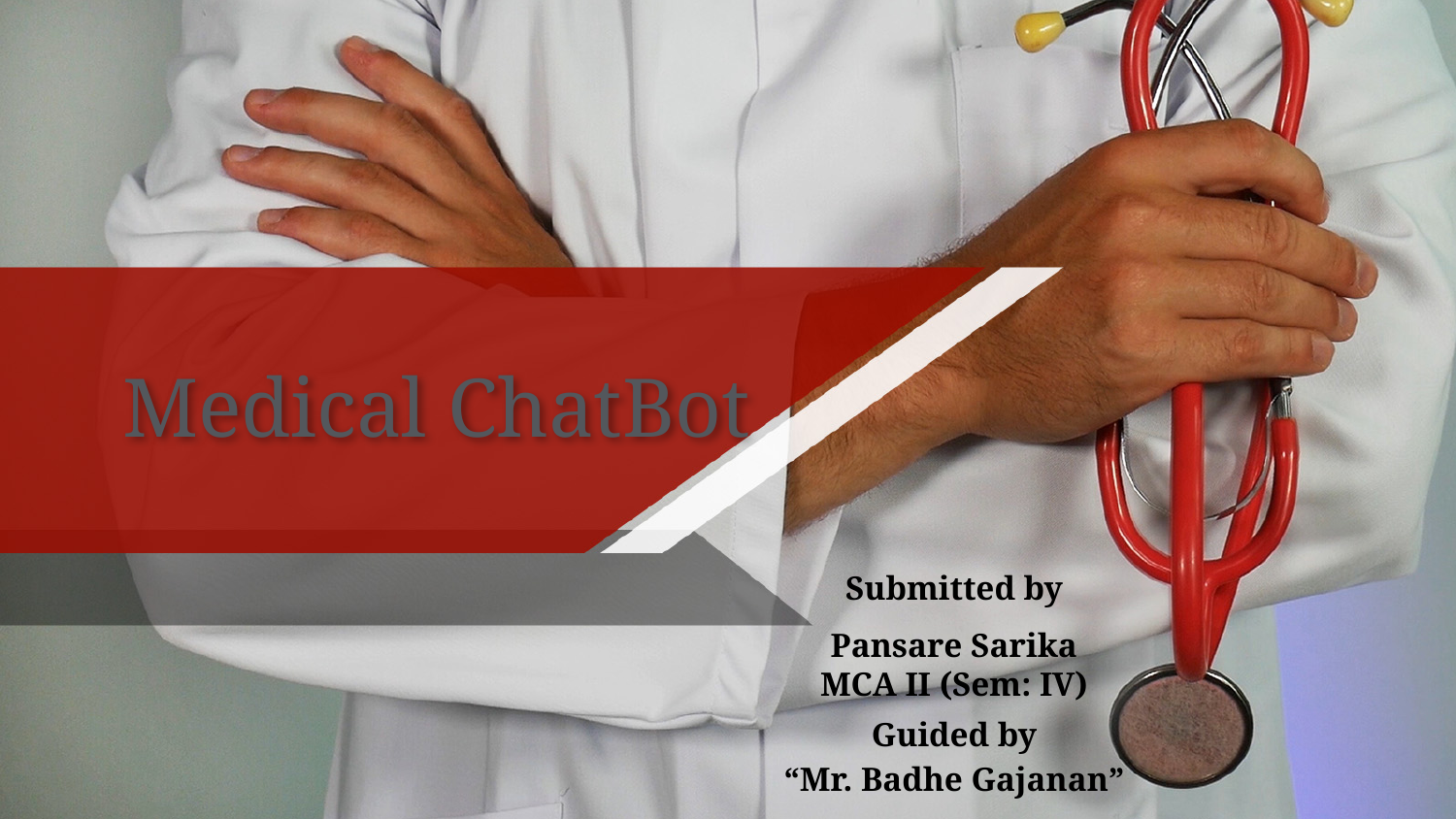

# Medical ChatBot
Submitted by
Pansare Sarika
MCA II (Sem: IV)
Guided by
“Mr. Badhe Gajanan”